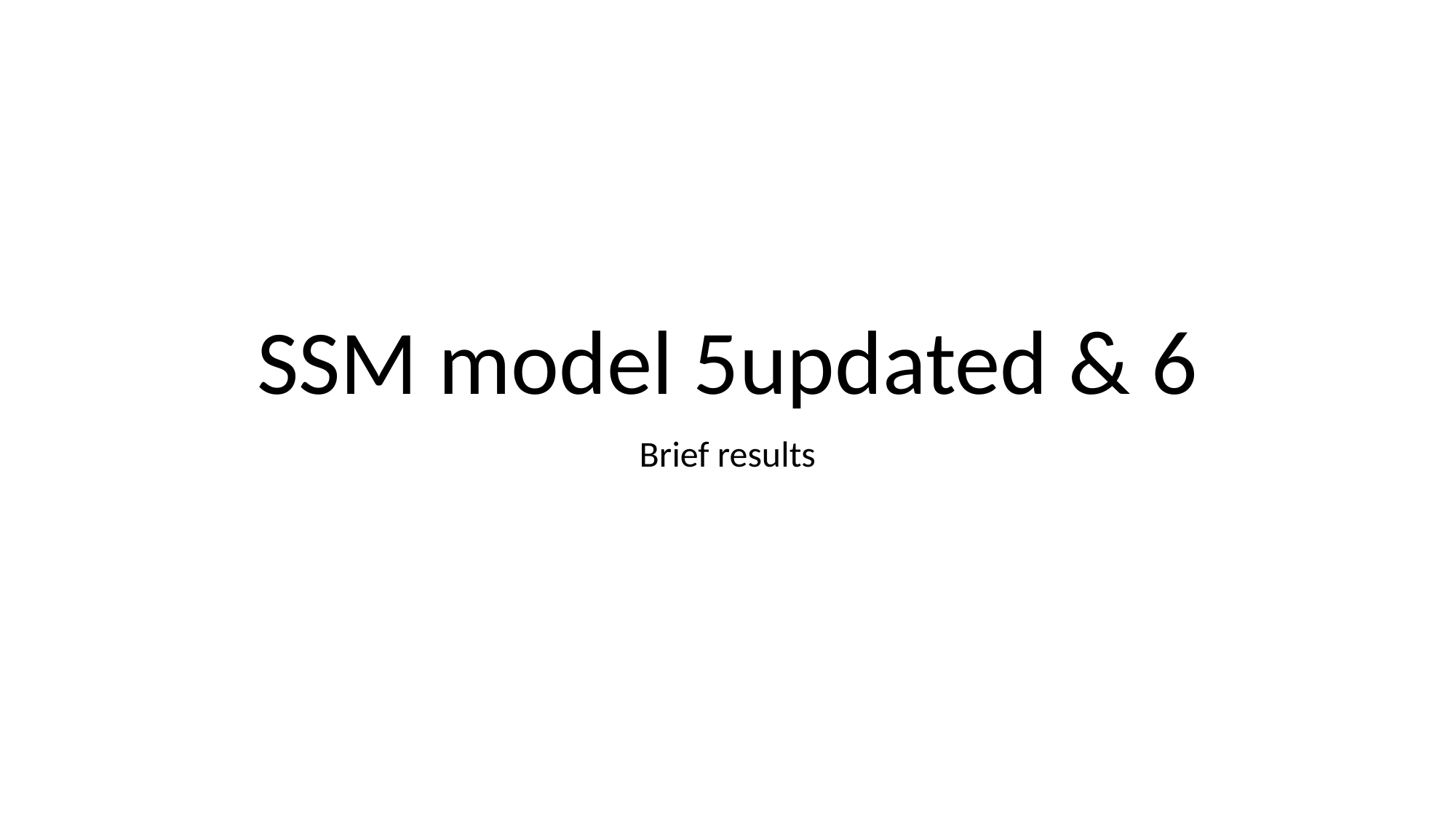

# SSM model 5updated & 6
Brief results